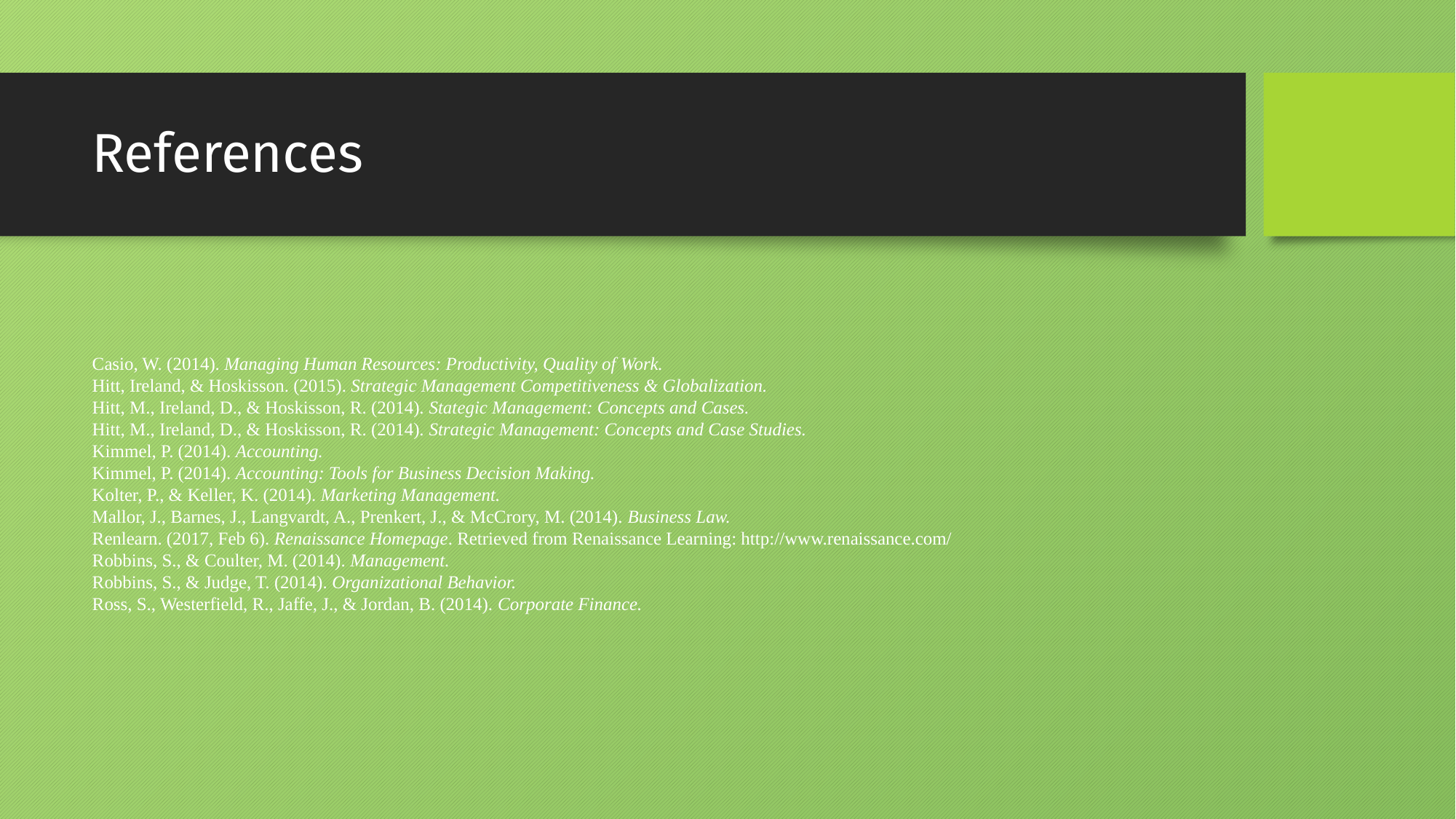

# References
Casio, W. (2014). Managing Human Resources: Productivity, Quality of Work.
Hitt, Ireland, & Hoskisson. (2015). Strategic Management Competitiveness & Globalization.
Hitt, M., Ireland, D., & Hoskisson, R. (2014). Stategic Management: Concepts and Cases.
Hitt, M., Ireland, D., & Hoskisson, R. (2014). Strategic Management: Concepts and Case Studies.
Kimmel, P. (2014). Accounting.
Kimmel, P. (2014). Accounting: Tools for Business Decision Making.
Kolter, P., & Keller, K. (2014). Marketing Management.
Mallor, J., Barnes, J., Langvardt, A., Prenkert, J., & McCrory, M. (2014). Business Law.
Renlearn. (2017, Feb 6). Renaissance Homepage. Retrieved from Renaissance Learning: http://www.renaissance.com/
Robbins, S., & Coulter, M. (2014). Management.
Robbins, S., & Judge, T. (2014). Organizational Behavior.
Ross, S., Westerfield, R., Jaffe, J., & Jordan, B. (2014). Corporate Finance.